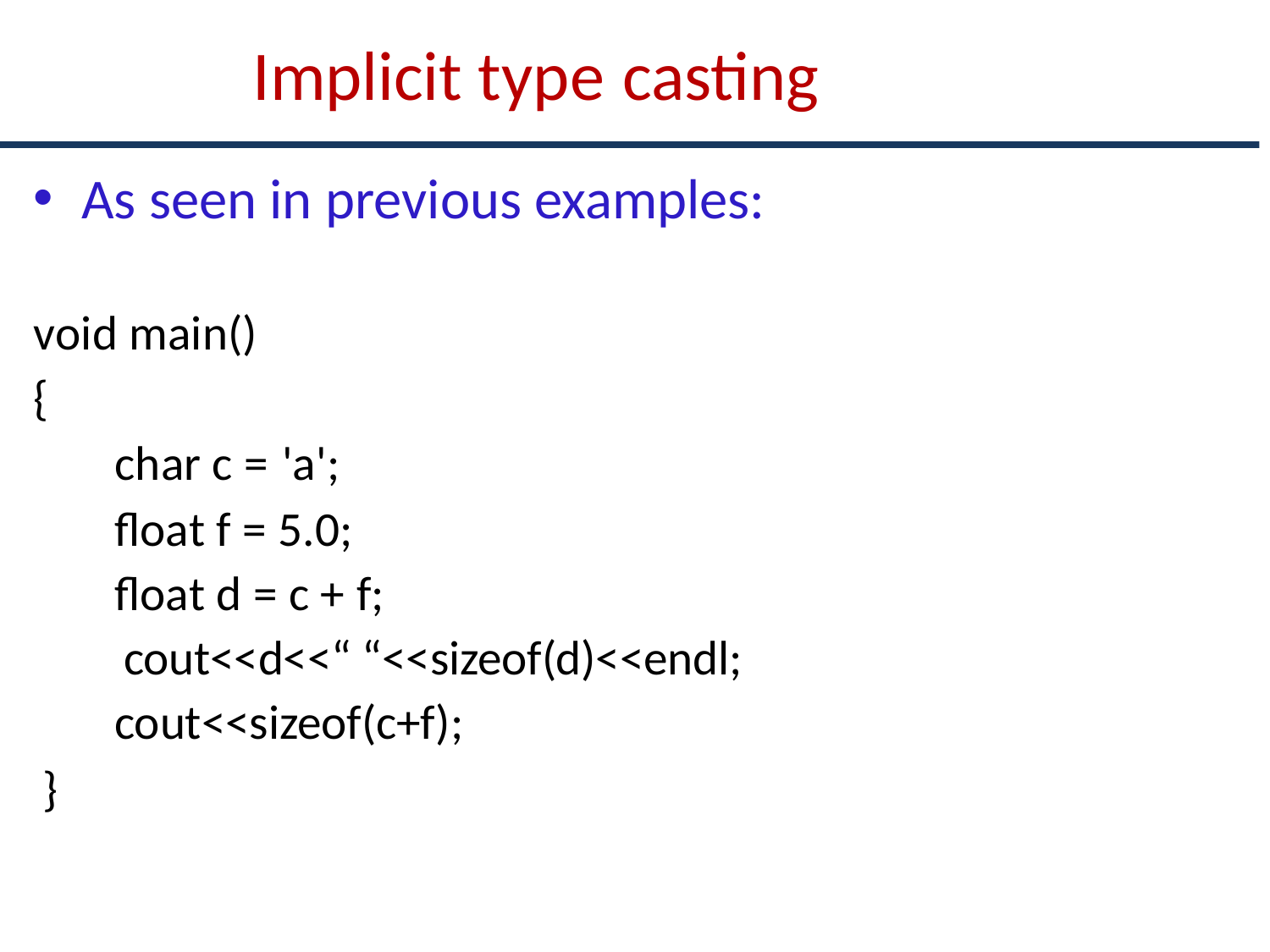

# Implicit type casting

As seen in previous examples:

void main()
{
char c = 'a';
float f = 5.0;  float d = c + f;
cout<<d<<“ “<<sizeof(d)<<endl;  cout<<sizeof(c+f);
}